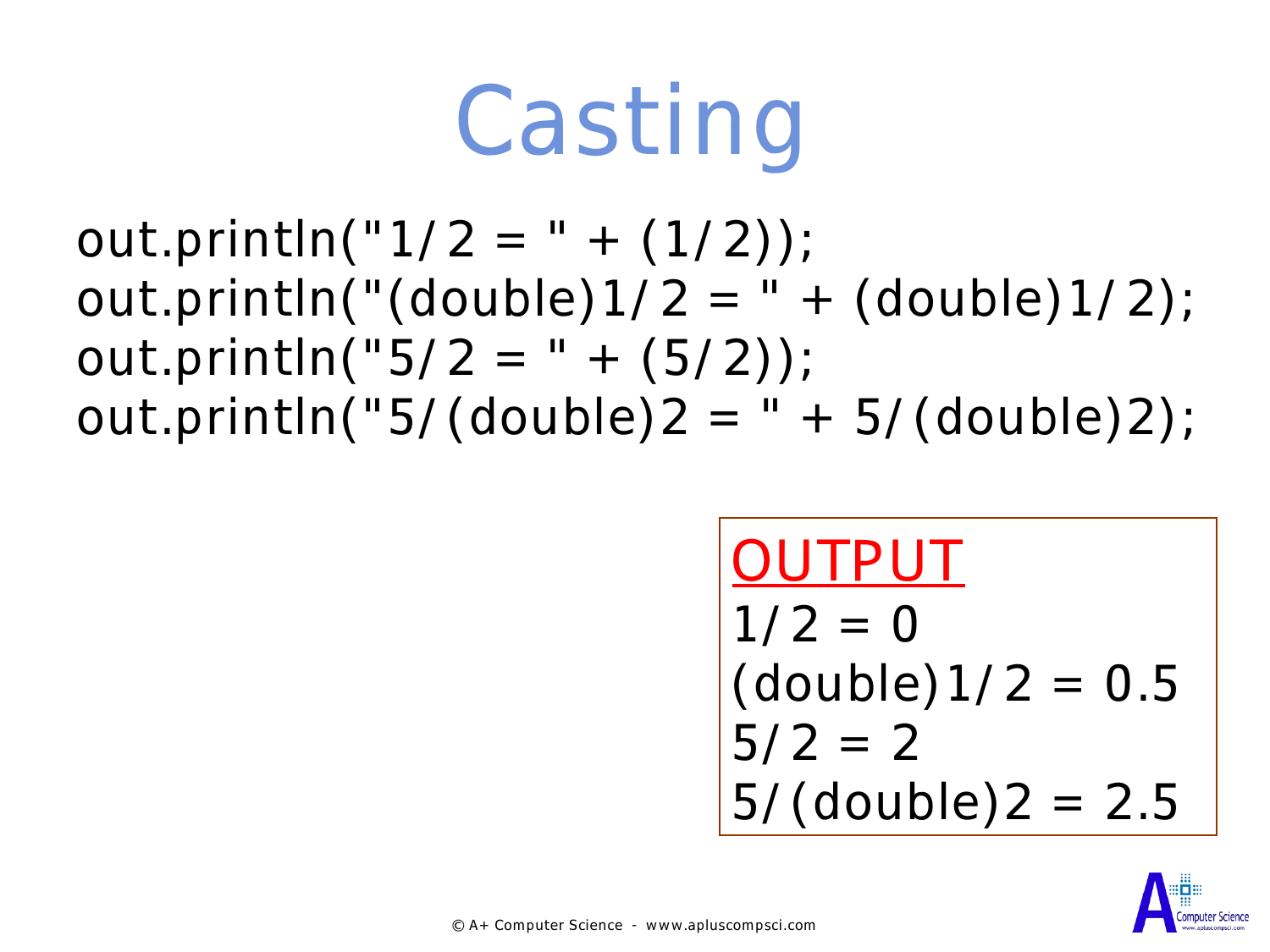

Casting
out.println("1/2 = " + (1/2));
out.println("(double)1/2 = " + (double)1/2);
out.println("5/2 = " + (5/2));
out.println("5/(double)2 = " + 5/(double)2);
OUTPUT
1/2 = 0
(double)1/2 = 0.5
5/2 = 2
5/(double)2 = 2.5

© A+ Computer Science  -  www.apluscompsci.com